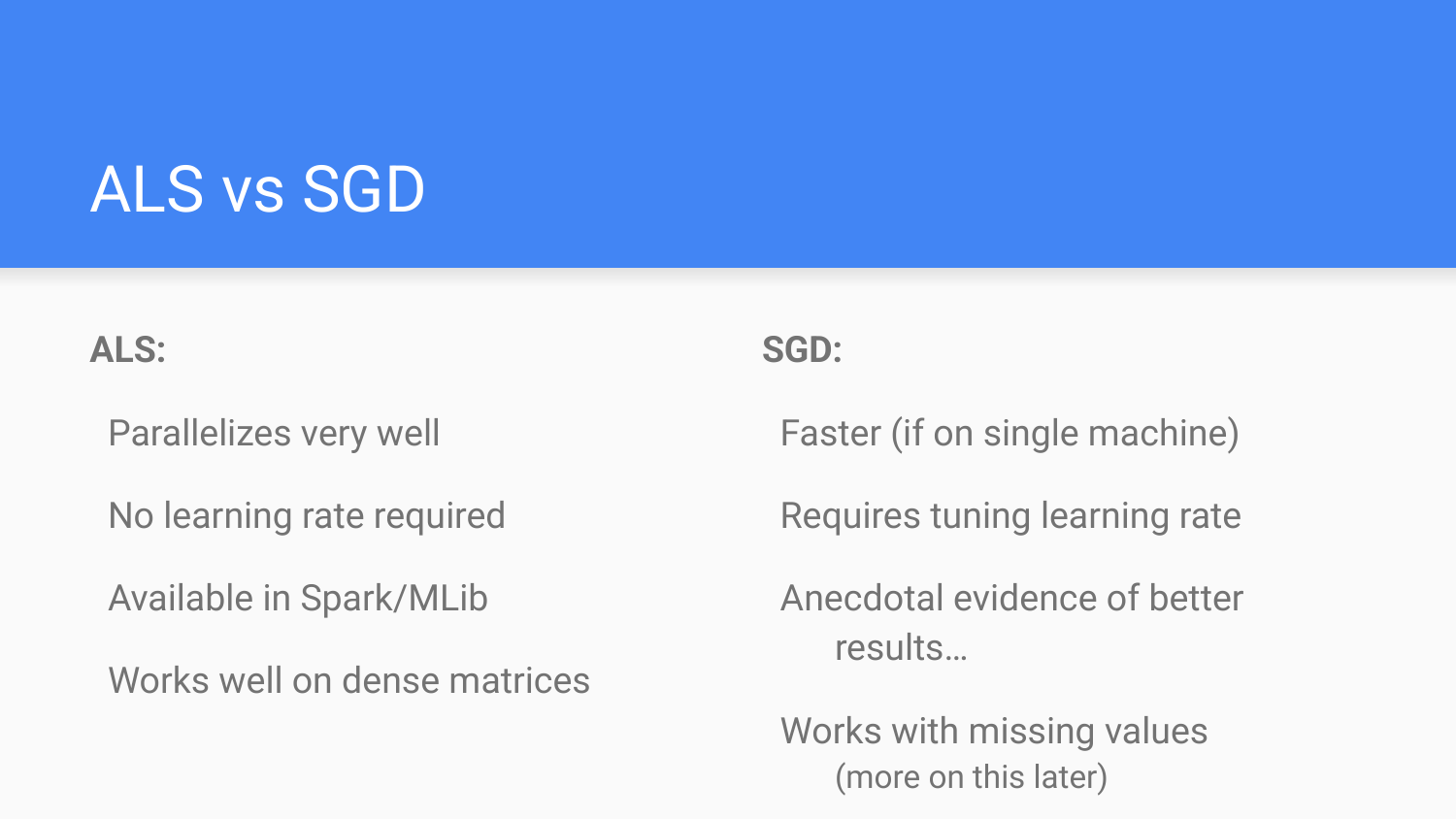

# ALS vs SGD
SGD:
Faster (if on single machine)
Requires tuning learning rate
Anecdotal evidence of better results…
Works with missing values
(more on this later)
ALS:
Parallelizes very well
No learning rate required
Available in Spark/MLib
Works well on dense matrices